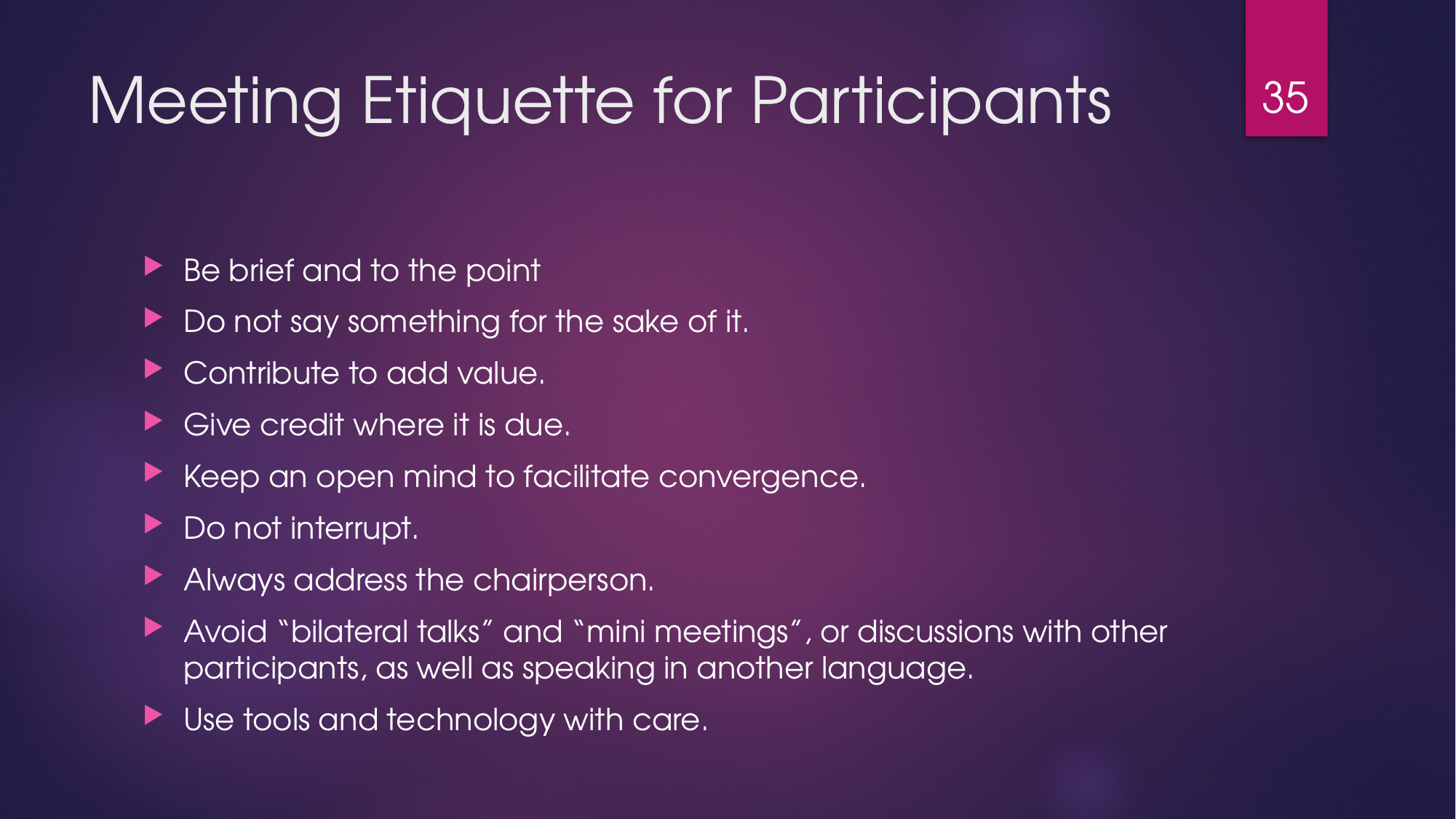

35
# Meeting Etiquette for Participants
Be brief and to the point
Do not say something for the sake of it.
Contribute to add value.
Give credit where it is due.
Keep an open mind to facilitate convergence.
Do not interrupt.
Always address the chairperson.
Avoid “bi­lateral talks” and “mini meetings”, or discussions with other participants, as well as speaking in another language.
Use tools and technology with care.